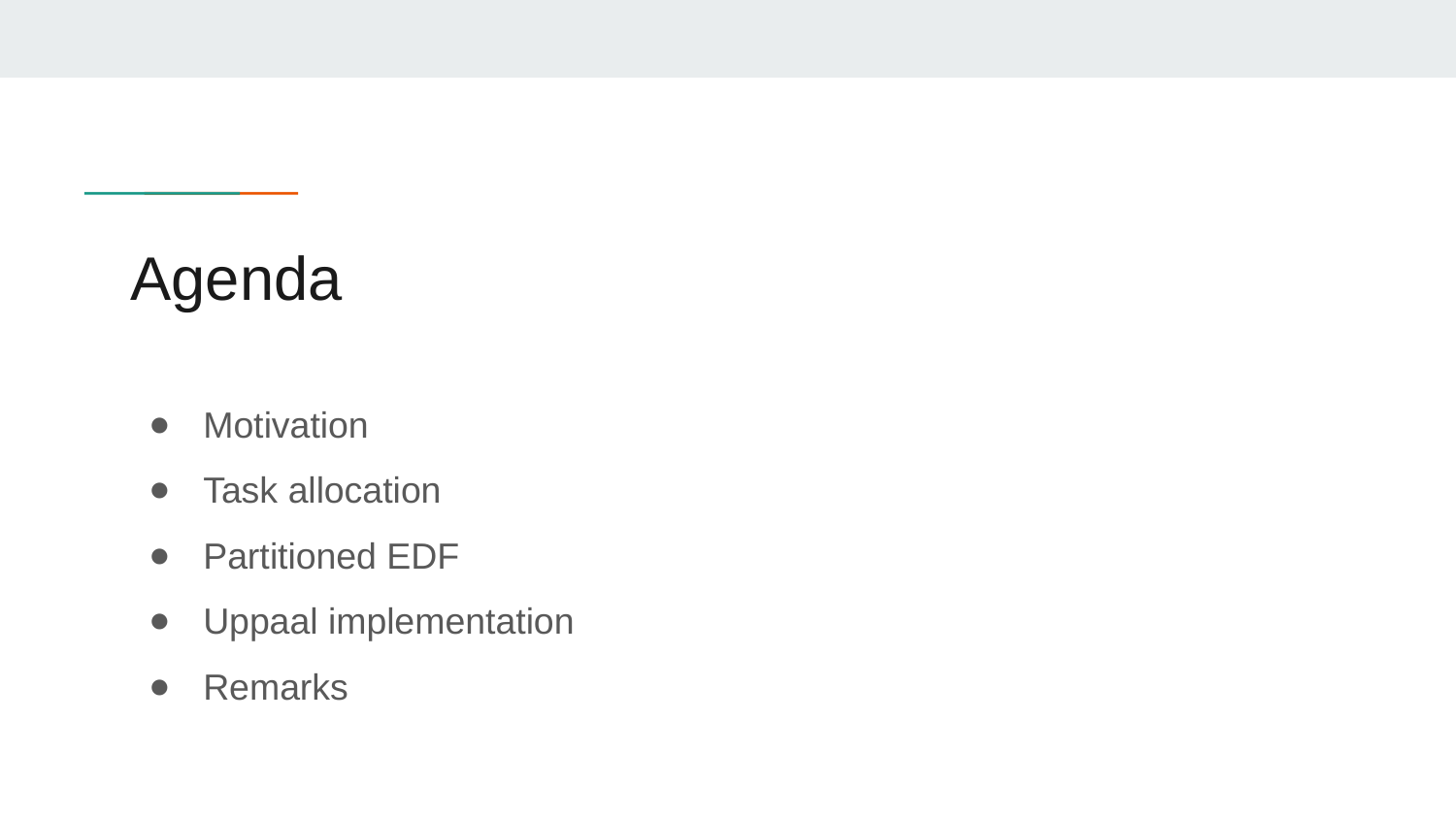

# Agenda
Motivation
Task allocation
Partitioned EDF
Uppaal implementation
Remarks